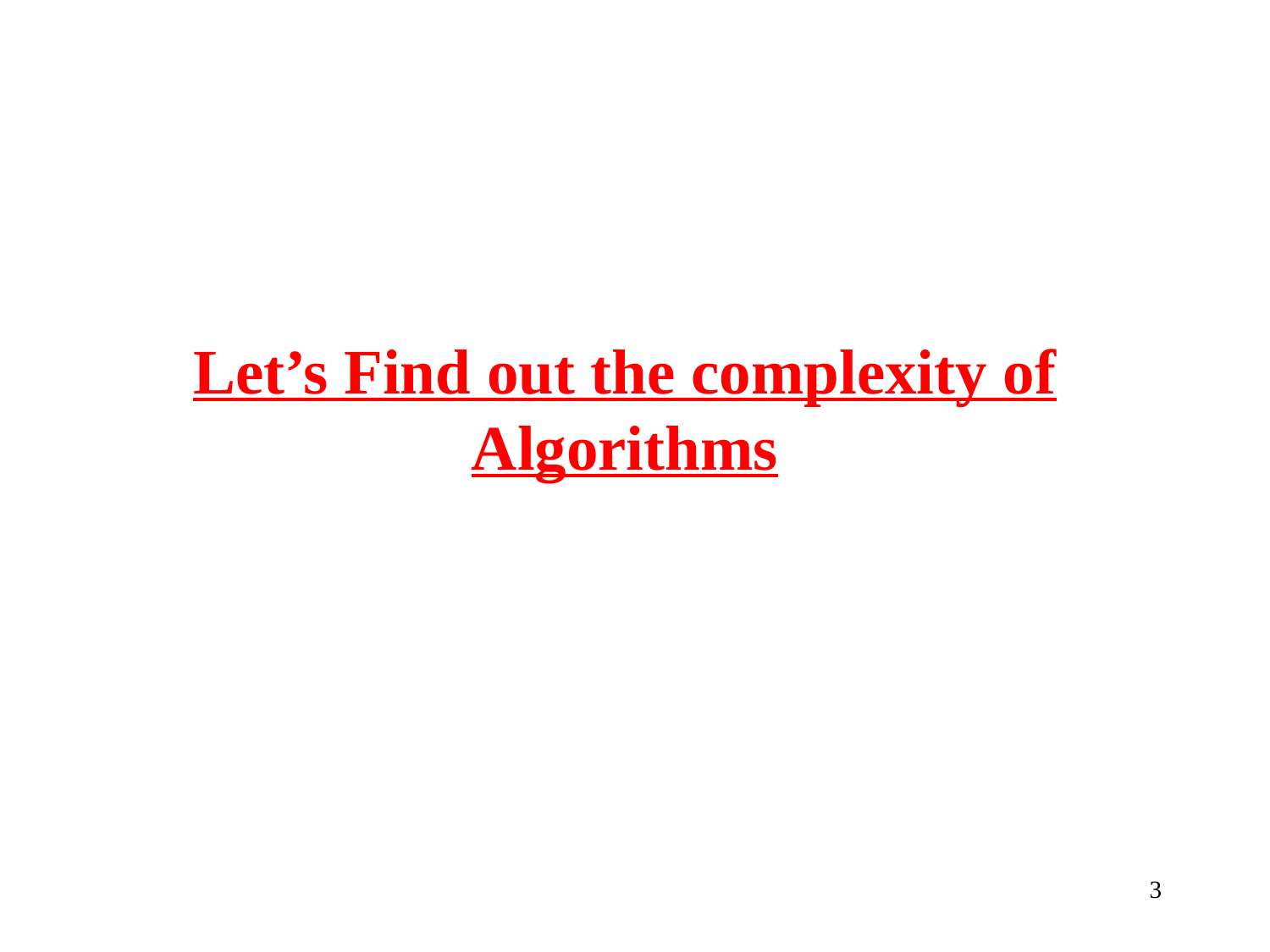

Let’s Find out the complexity of Algorithms
3